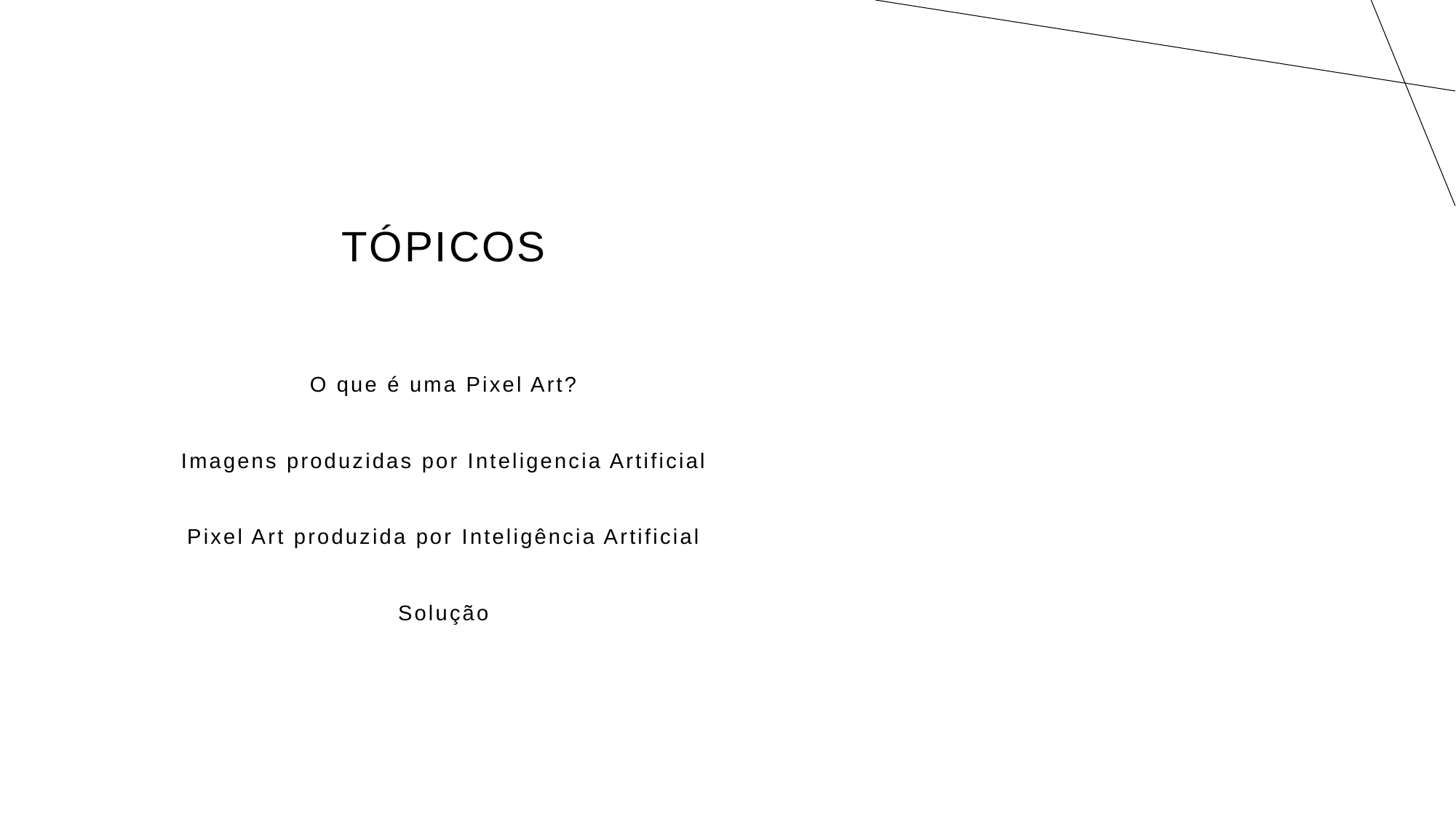

Tópicos
O que é uma Pixel Art?

Imagens produzidas por Inteligencia Artificial

Pixel Art produzida por Inteligência Artificial

Solução